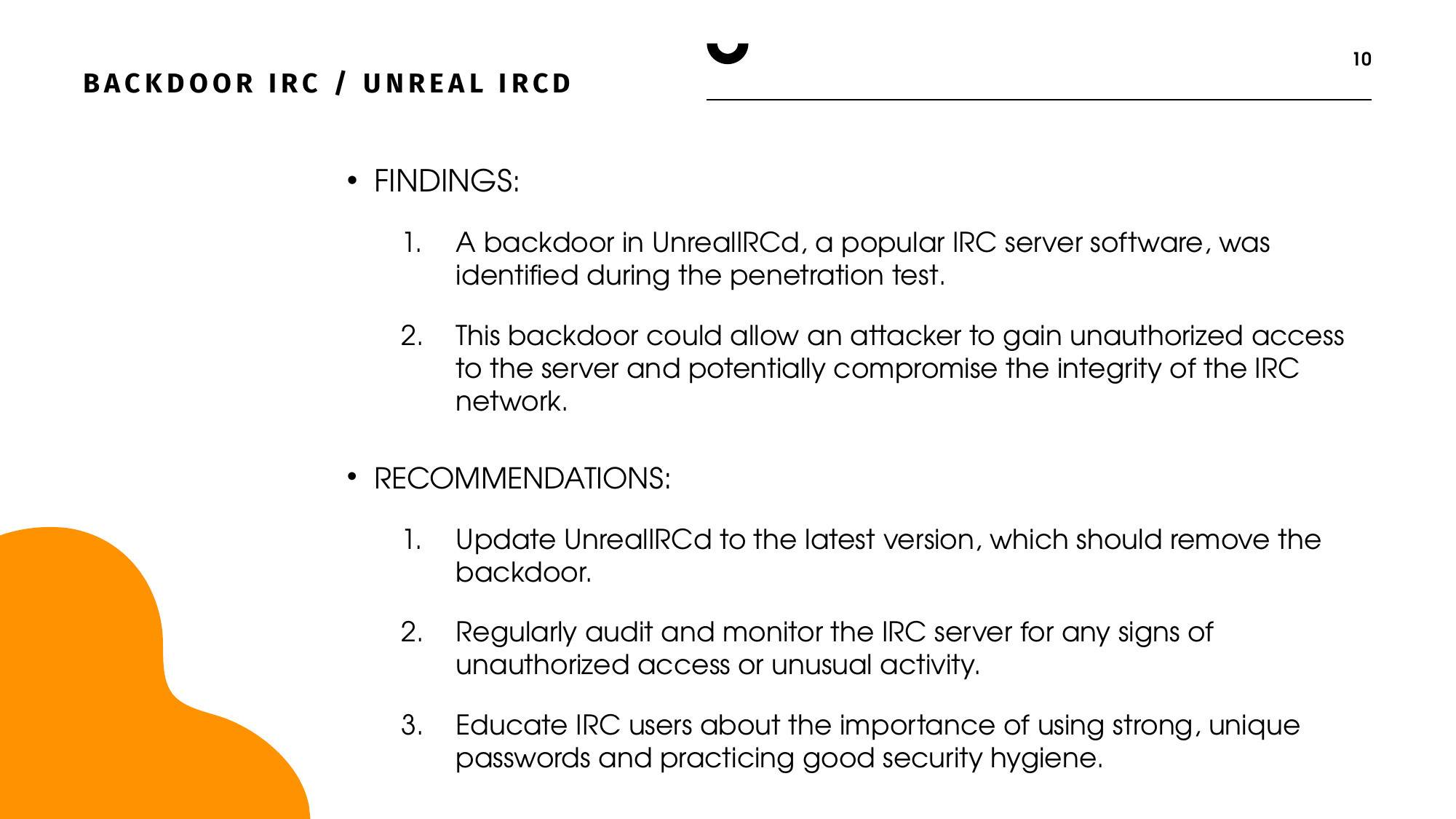

10
# Backdoor IRC / Unreal IRCd
FINDINGS:
A backdoor in UnrealIRCd, a popular IRC server software, was identified during the penetration test.
This backdoor could allow an attacker to gain unauthorized access to the server and potentially compromise the integrity of the IRC network.
RECOMMENDATIONS:
Update UnrealIRCd to the latest version, which should remove the backdoor.
Regularly audit and monitor the IRC server for any signs of unauthorized access or unusual activity.
Educate IRC users about the importance of using strong, unique passwords and practicing good security hygiene.